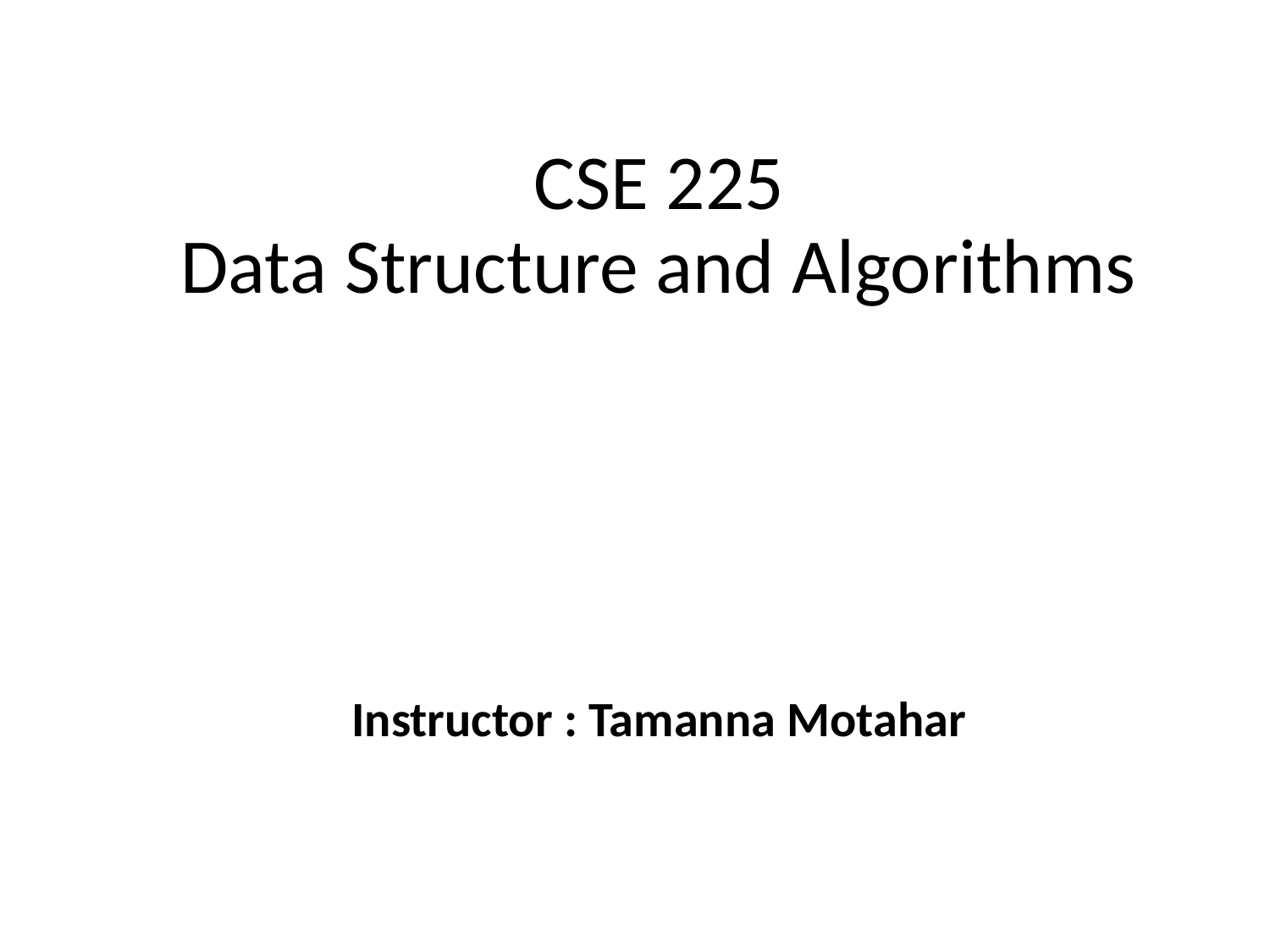

# CSE 225 Data Structure and Algorithms
Instructor : Tamanna Motahar